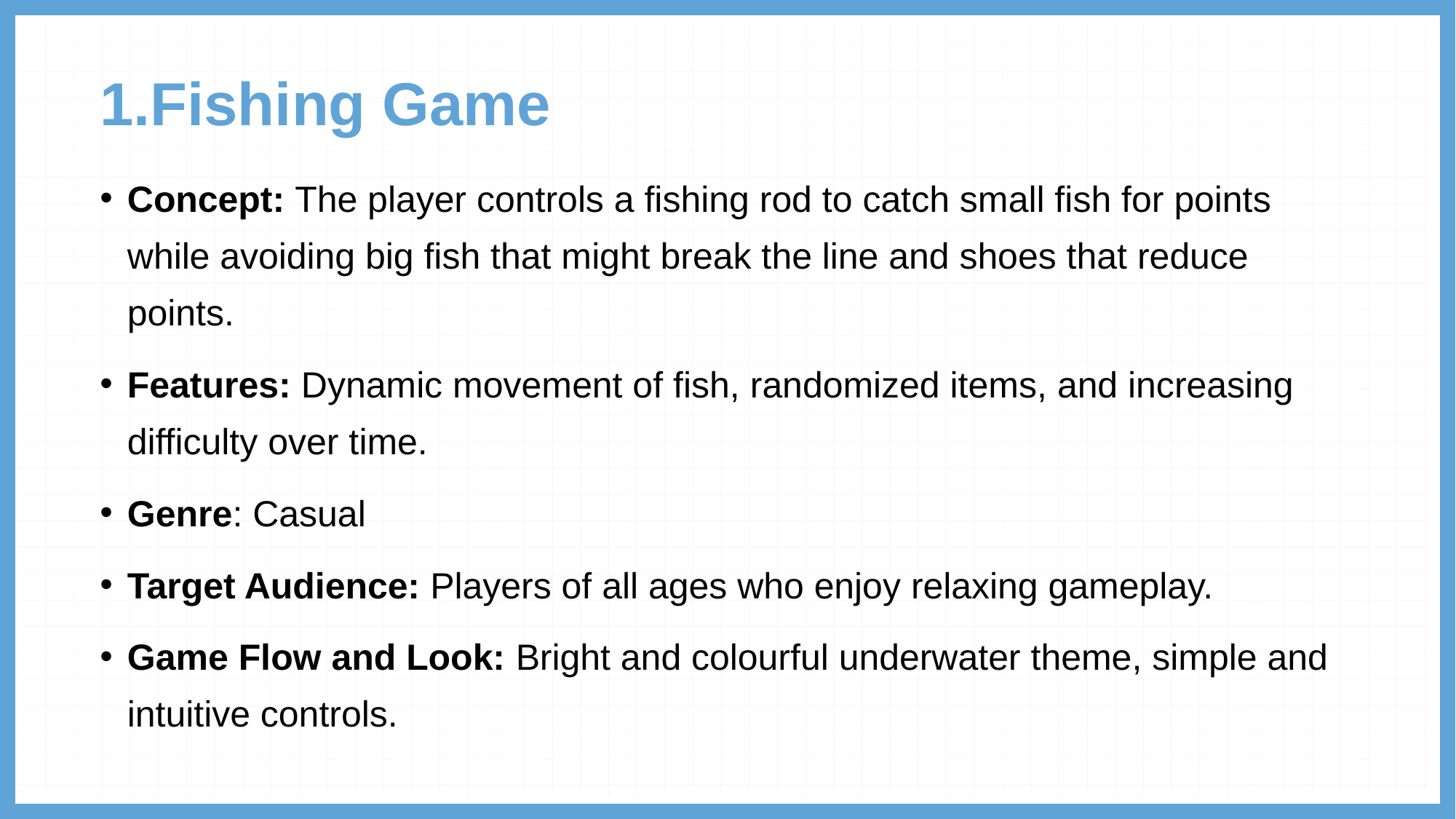

# 1.Fishing Game
Concept: The player controls a fishing rod to catch small fish for points while avoiding big fish that might break the line and shoes that reduce points.
Features: Dynamic movement of fish, randomized items, and increasing difficulty over time.
Genre: Casual
Target Audience: Players of all ages who enjoy relaxing gameplay.
Game Flow and Look: Bright and colourful underwater theme, simple and intuitive controls.